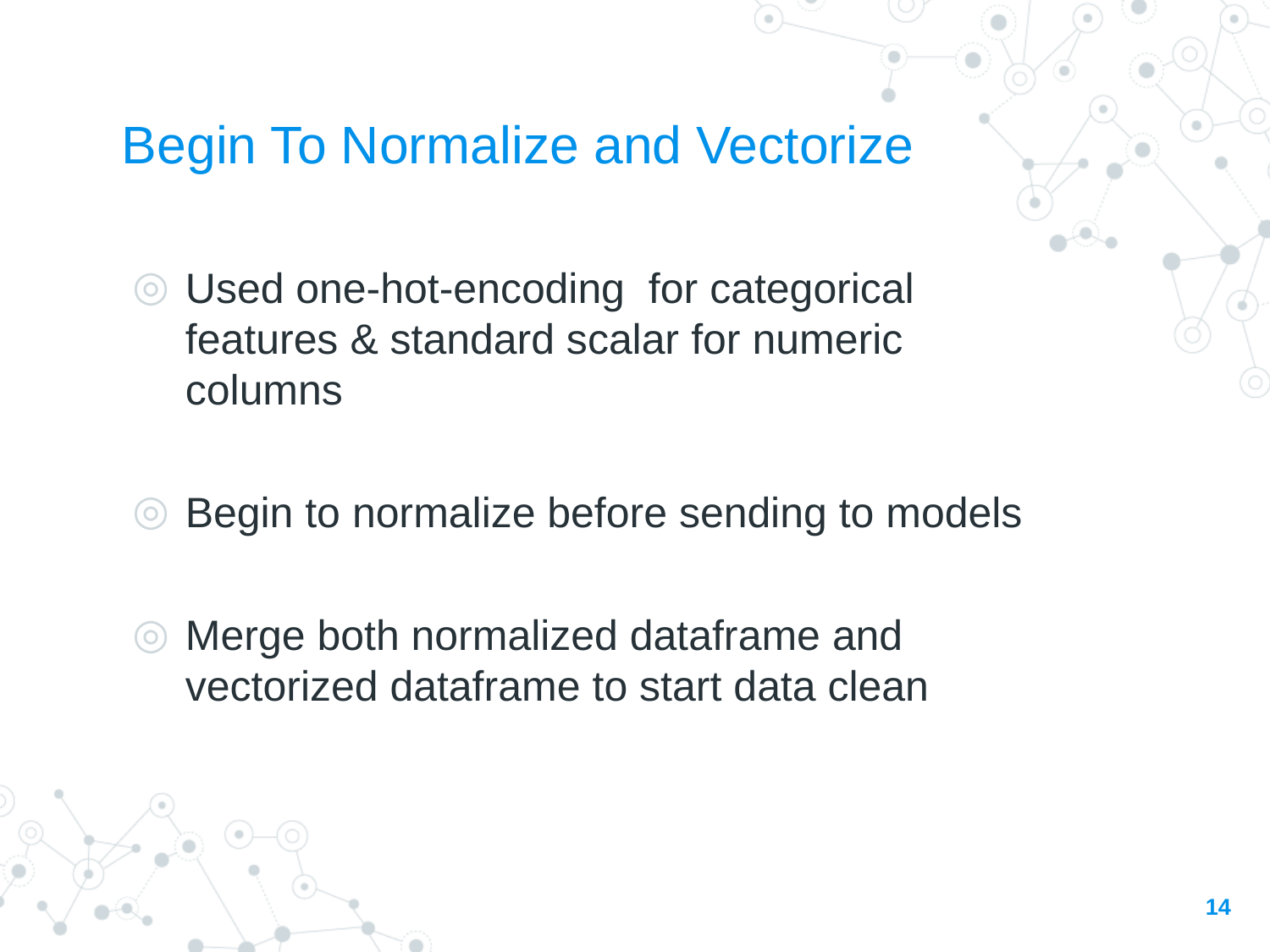

# Begin To Normalize and Vectorize

Used one-hot-encoding  for categorical features & standard scalar for numeric columns

Begin to normalize before sending to models

Merge both normalized dataframe and vectorized dataframe to start data clean

14